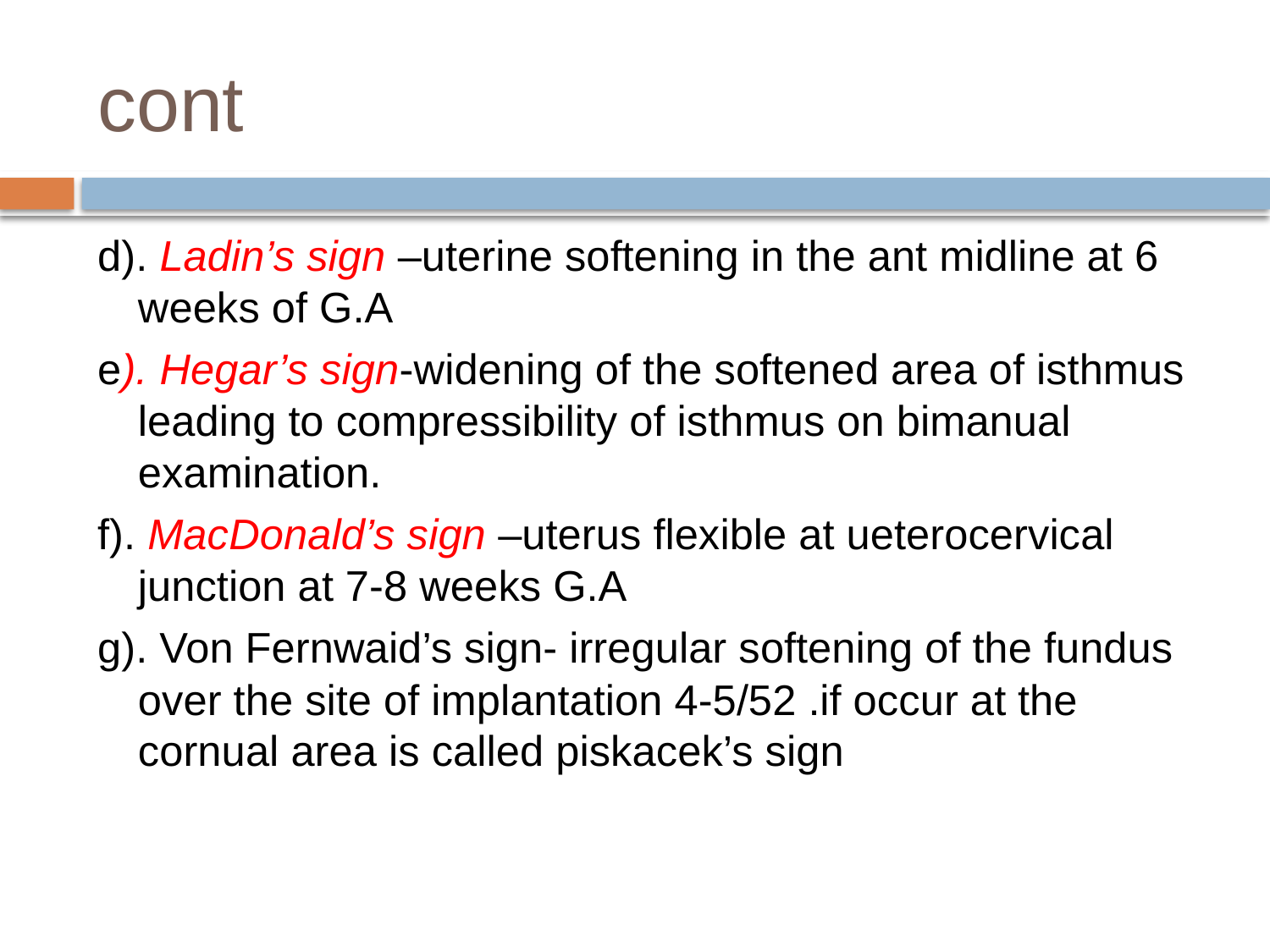

# cont
d). Ladin’s sign –uterine softening in the ant midline at 6 weeks of G.A
e). Hegar’s sign-widening of the softened area of isthmus leading to compressibility of isthmus on bimanual examination.
f). MacDonald’s sign –uterus flexible at ueterocervical junction at 7-8 weeks G.A
g). Von Fernwaid’s sign- irregular softening of the fundus over the site of implantation 4-5/52 .if occur at the cornual area is called piskacek’s sign